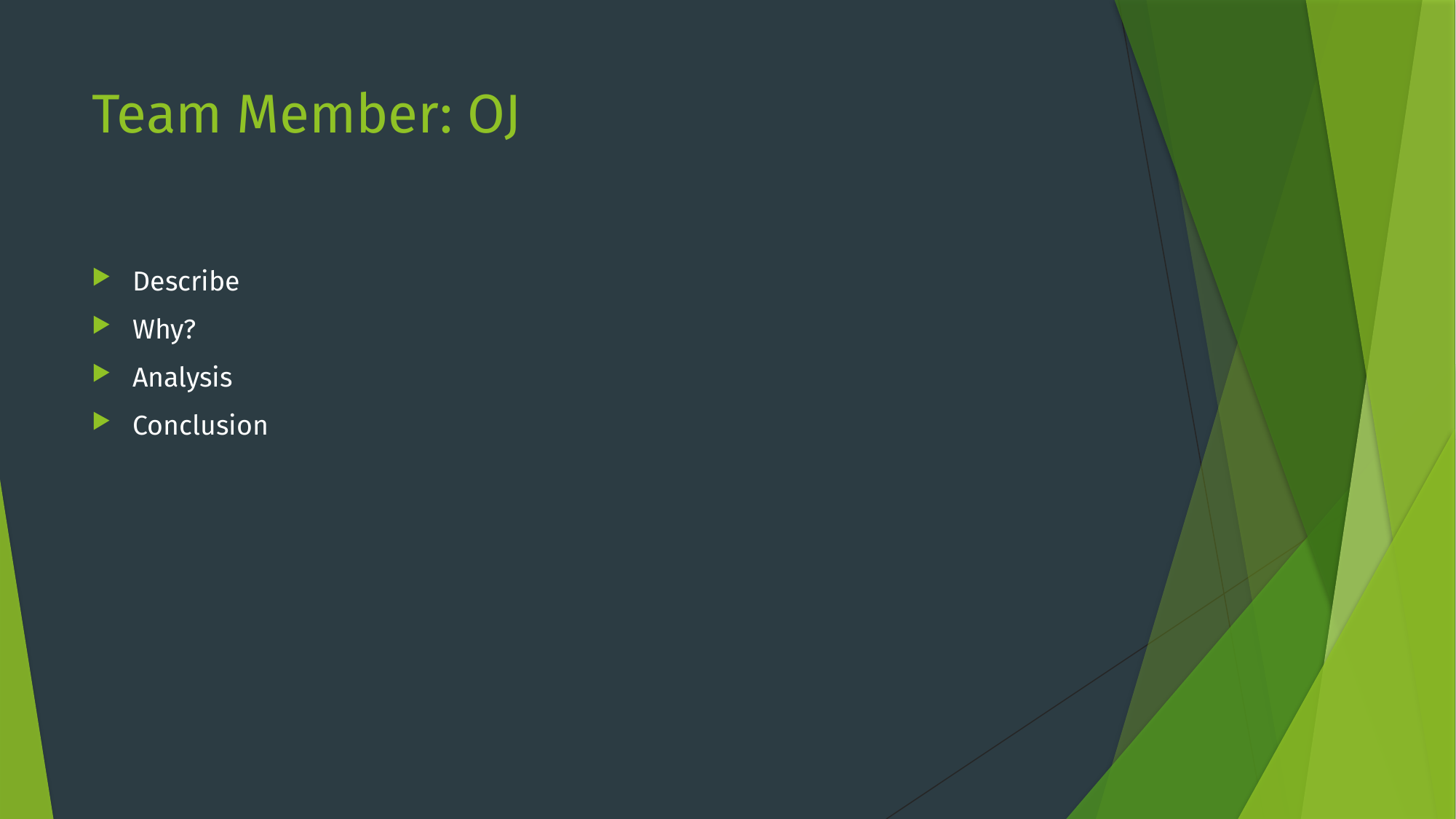

# Team Member: OJ
Describe
Why?
Analysis
Conclusion